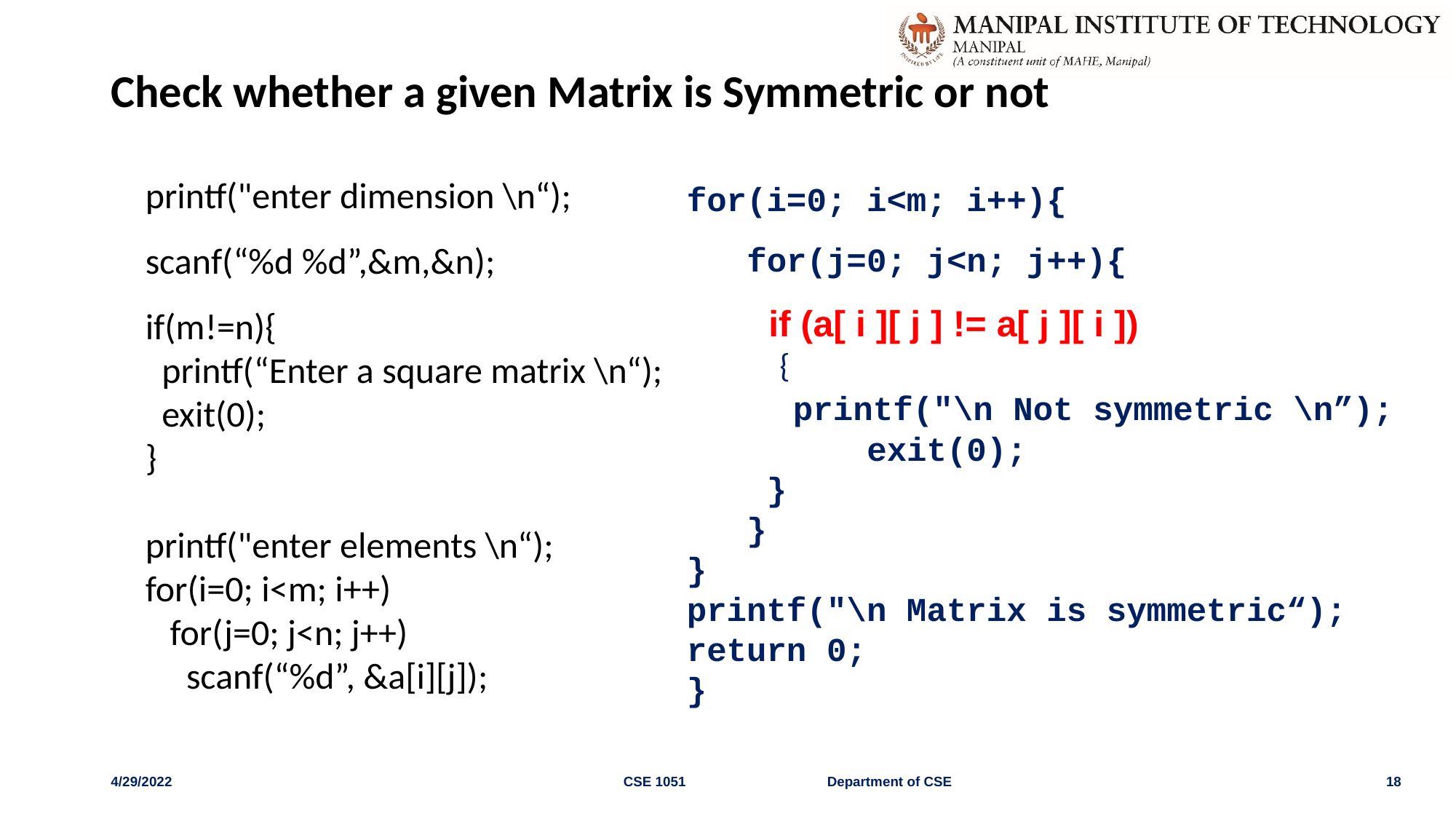

# Check whether a given Matrix is Symmetric or not
printf("enter dimension \n“);
scanf(“%d %d”,&m,&n);
if(m!=n){
  printf(“Enter a square matrix \n“);
  exit(0);
}

printf("enter elements \n“);
for(i=0; i<m; i++)
   for(j=0; j<n; j++)
     scanf(“%d”, &a[i][j]);
for(i=0; i<m; i++){
   for(j=0; j<n; j++){
          if (a[ i ][ j ] != a[ j ][ i ])
          {
             printf("\n Not symmetric \n”);
         exit(0);
    }
   }
}
printf("\n Matrix is symmetric“);
return 0;
}
4/29/2022
CSE 1051                                     Department of CSE
18